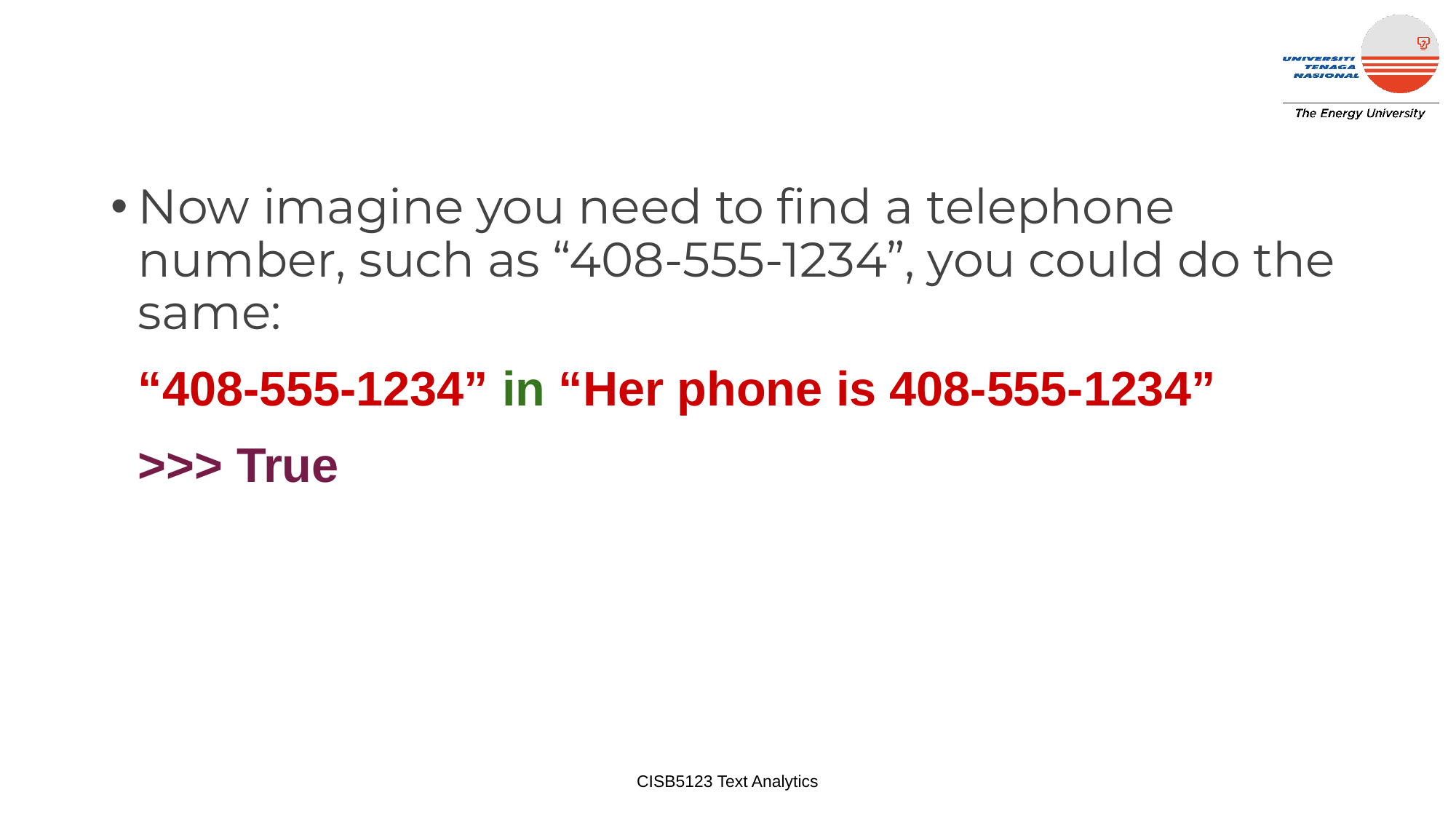

Now imagine you need to find a telephone number, such as “408-555-1234”, you could do the same:
“408-555-1234” in “Her phone is 408-555-1234”
>>> True

CISB5123 Text Analytics